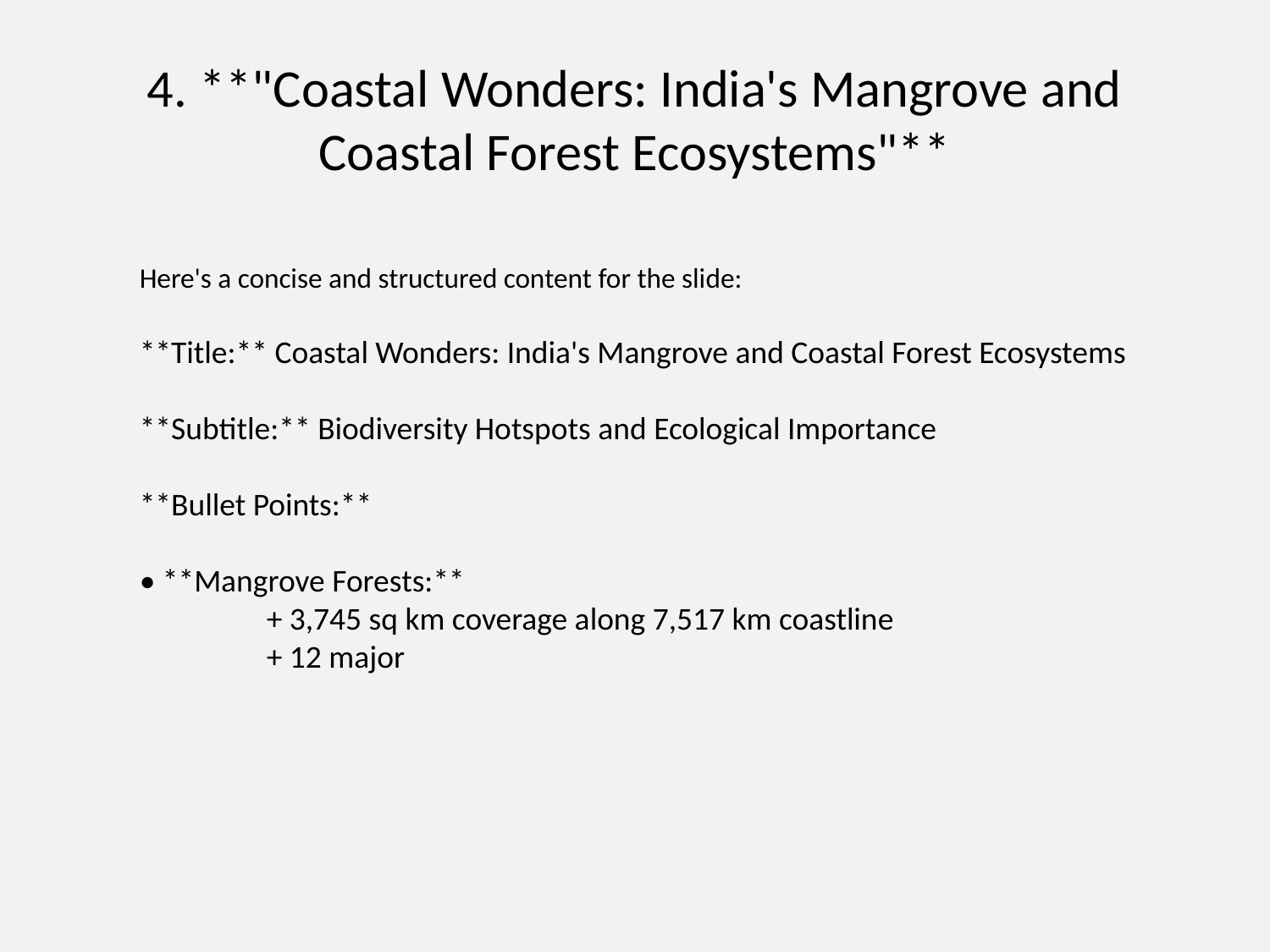

# 4. **"Coastal Wonders: India's Mangrove and Coastal Forest Ecosystems"**
Here's a concise and structured content for the slide:

**Title:** Coastal Wonders: India's Mangrove and Coastal Forest Ecosystems

**Subtitle:** Biodiversity Hotspots and Ecological Importance

**Bullet Points:**

• **Mangrove Forests:**
	+ 3,745 sq km coverage along 7,517 km coastline
	+ 12 major